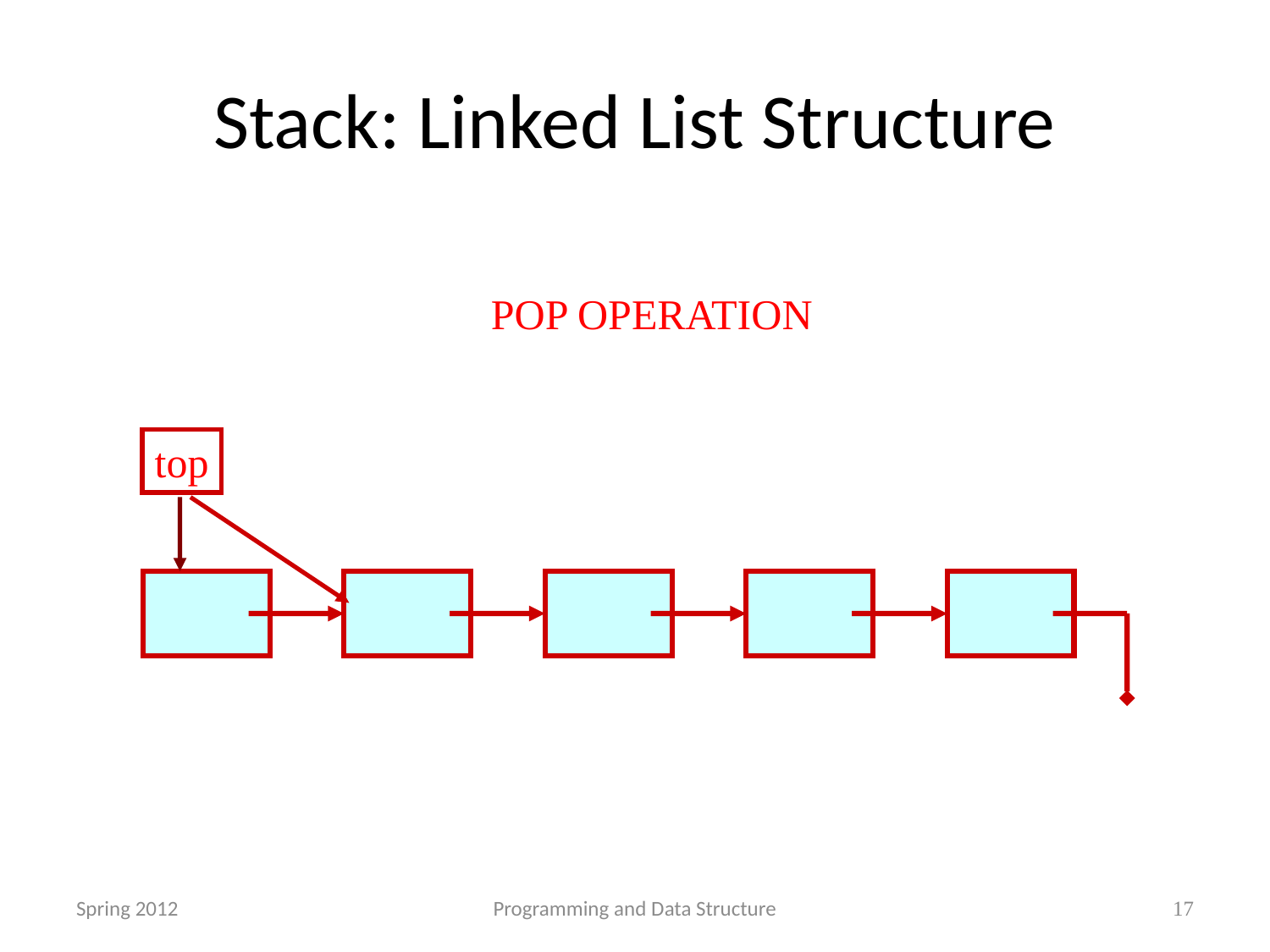

# Stack: Linked List Structure
POP OPERATION
top

Spring 2012
Programming and Data Structure
17